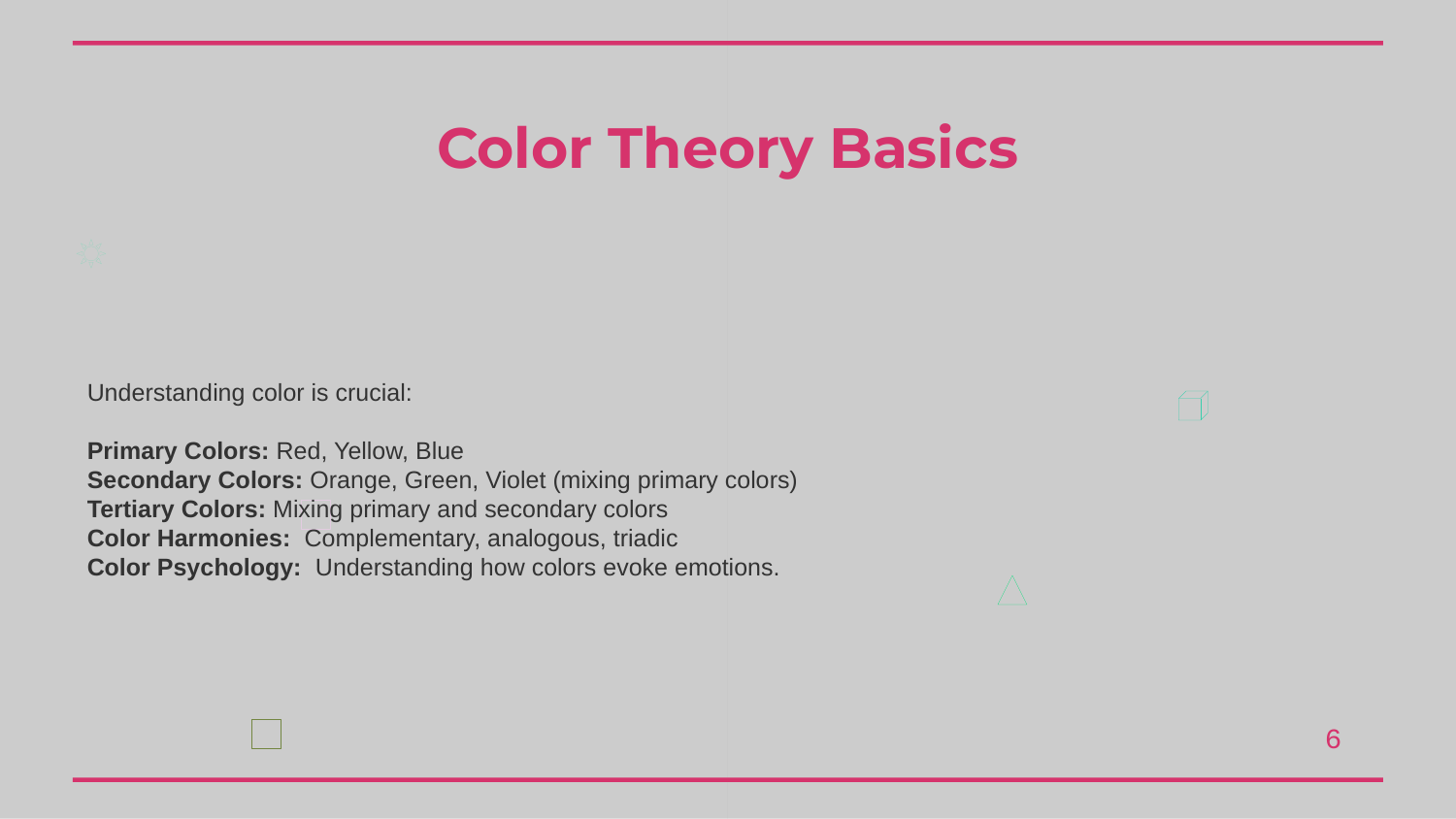

Color Theory Basics

Understanding color is crucial:

Primary Colors: Red, Yellow, Blue
Secondary Colors: Orange, Green, Violet (mixing primary colors)
Tertiary Colors: Mixing primary and secondary colors
Color Harmonies:  Complementary, analogous, triadic
Color Psychology:  Understanding how colors evoke emotions.

6